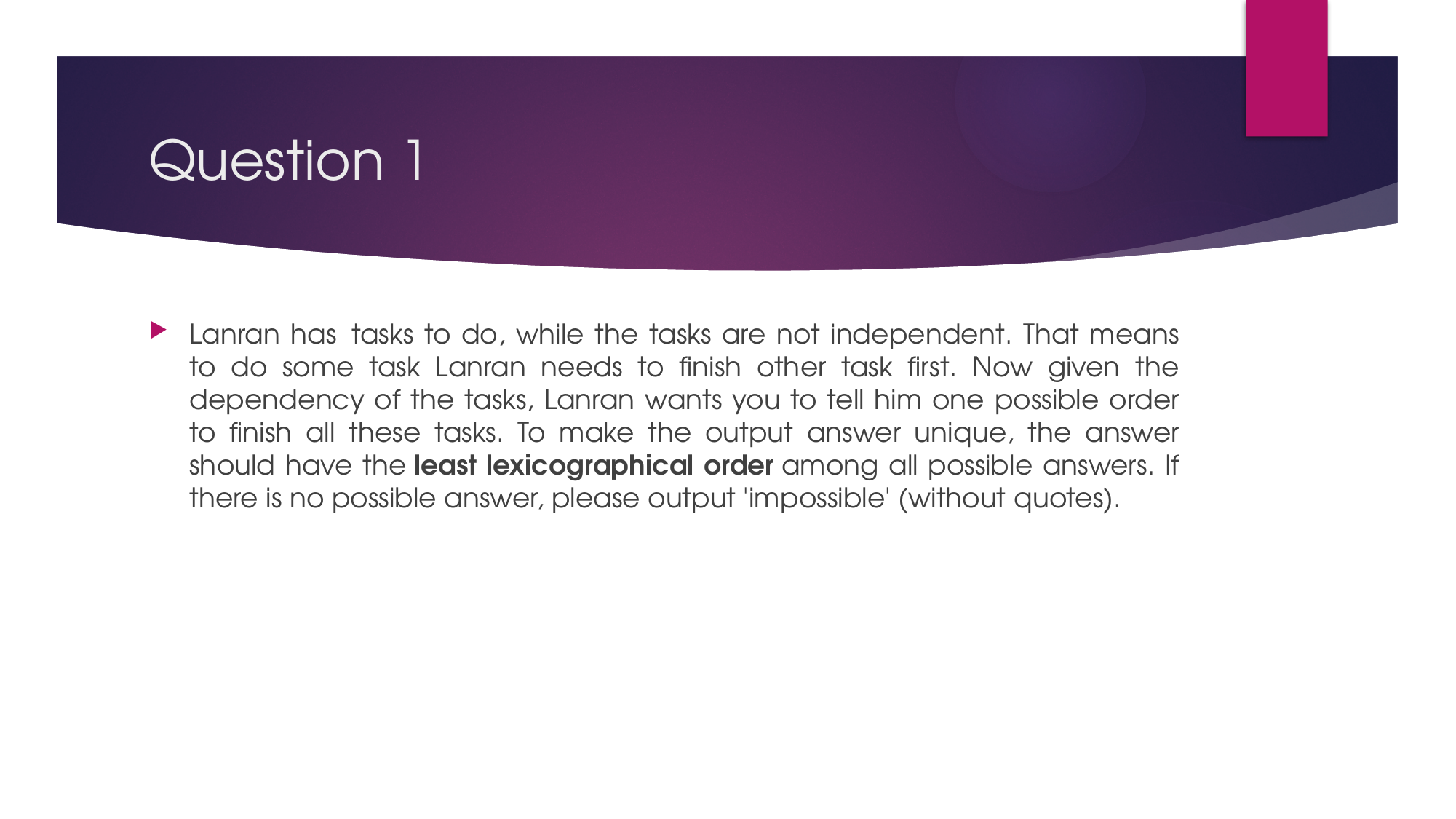

# Question 1
Lanran has  tasks to do, while the tasks are not independent. That means to do some task Lanran needs to finish other task first. Now given the dependency of the tasks, Lanran wants you to tell him one possible order to finish all these tasks. To make the output answer unique, the answer should have the least lexicographical order among all possible answers. If there is no possible answer, please output 'impossible' (without quotes).